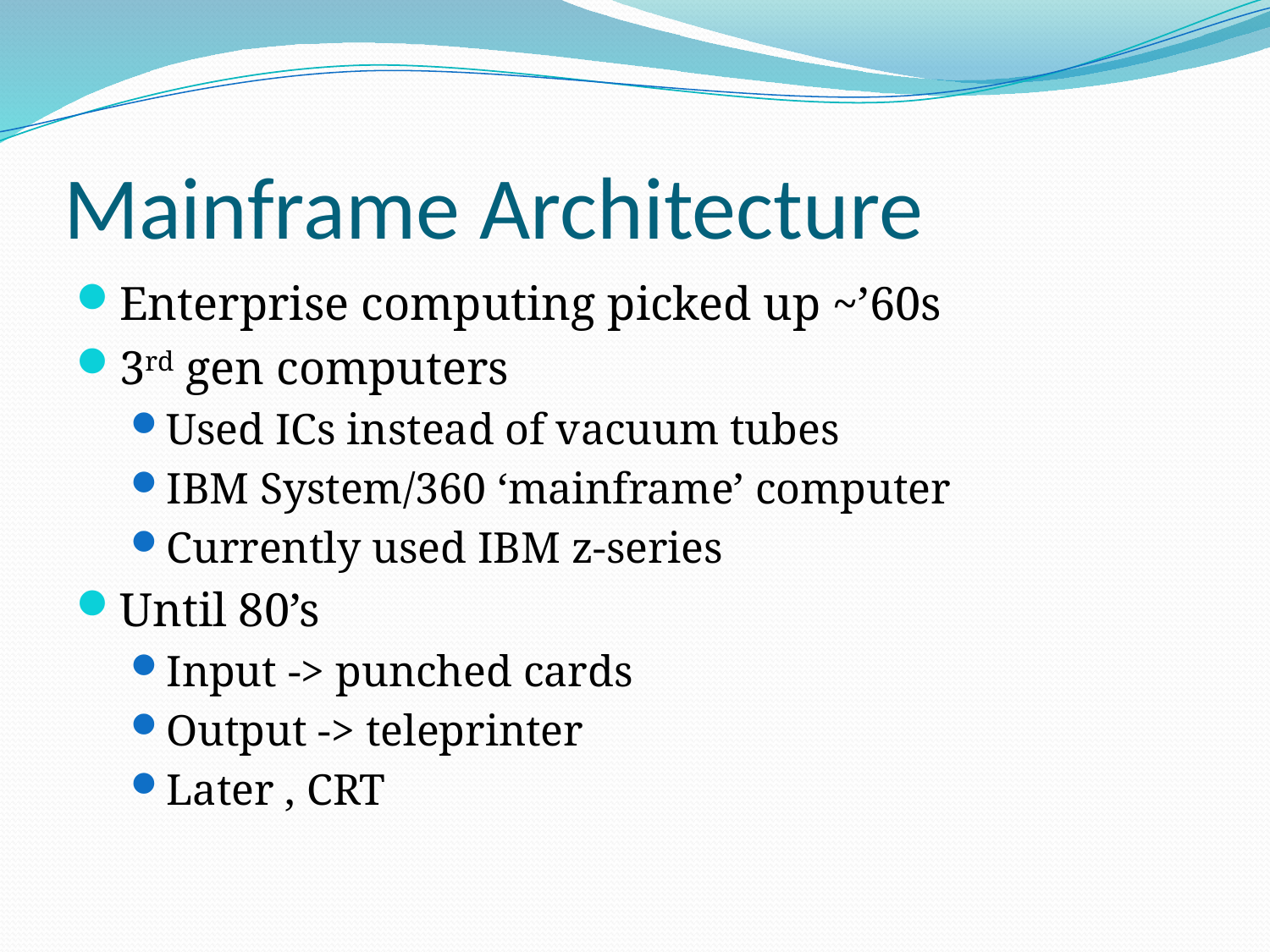

# Mainframe Architecture
Enterprise computing picked up ~’60s
3rd gen computers
Used ICs instead of vacuum tubes
IBM System/360 ‘mainframe’ computer
Currently used IBM z-series
Until 80’s
Input -> punched cards
Output -> teleprinter
Later , CRT